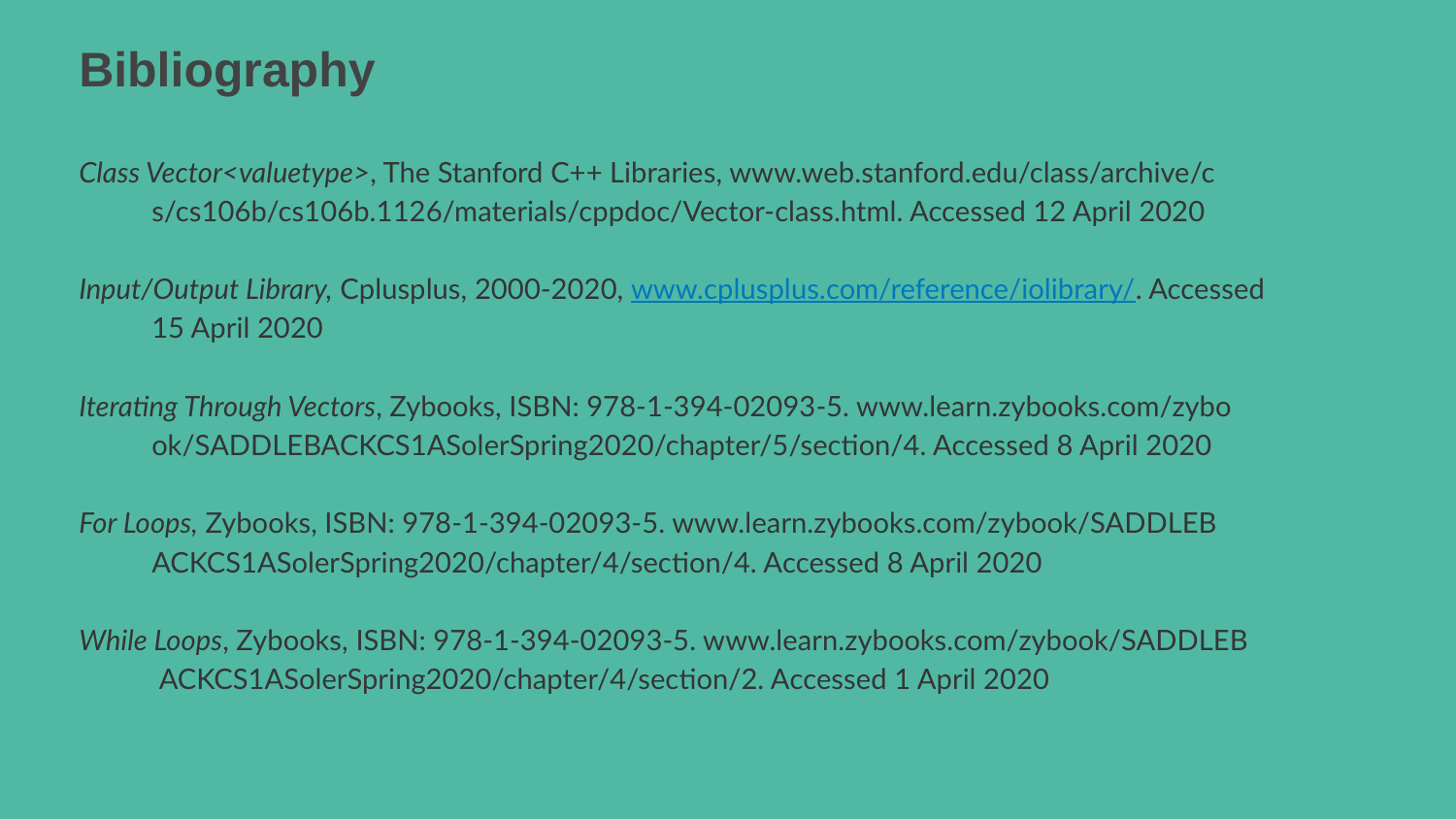

Bibliography
Class Vector<valuetype>, The Stanford C++ Libraries, www.web.stanford.edu/class/archive/c
s/cs106b/cs106b.1126/materials/cppdoc/Vector-class.html. Accessed 12 April 2020

Input/Output Library, Cplusplus, 2000-2020, www.cplusplus.com/reference/iolibrary/. Accessed
15 April 2020

Iterating Through Vectors, Zybooks, ISBN: 978-1-394-02093-5. www.learn.zybooks.com/zybo
ok/SADDLEBACKCS1ASolerSpring2020/chapter/5/section/4. Accessed 8 April 2020

For Loops, Zybooks, ISBN: 978-1-394-02093-5. www.learn.zybooks.com/zybook/SADDLEB
ACKCS1ASolerSpring2020/chapter/4/section/4. Accessed 8 April 2020

While Loops, Zybooks, ISBN: 978-1-394-02093-5. www.learn.zybooks.com/zybook/SADDLEB
 ACKCS1ASolerSpring2020/chapter/4/section/2. Accessed 1 April 2020